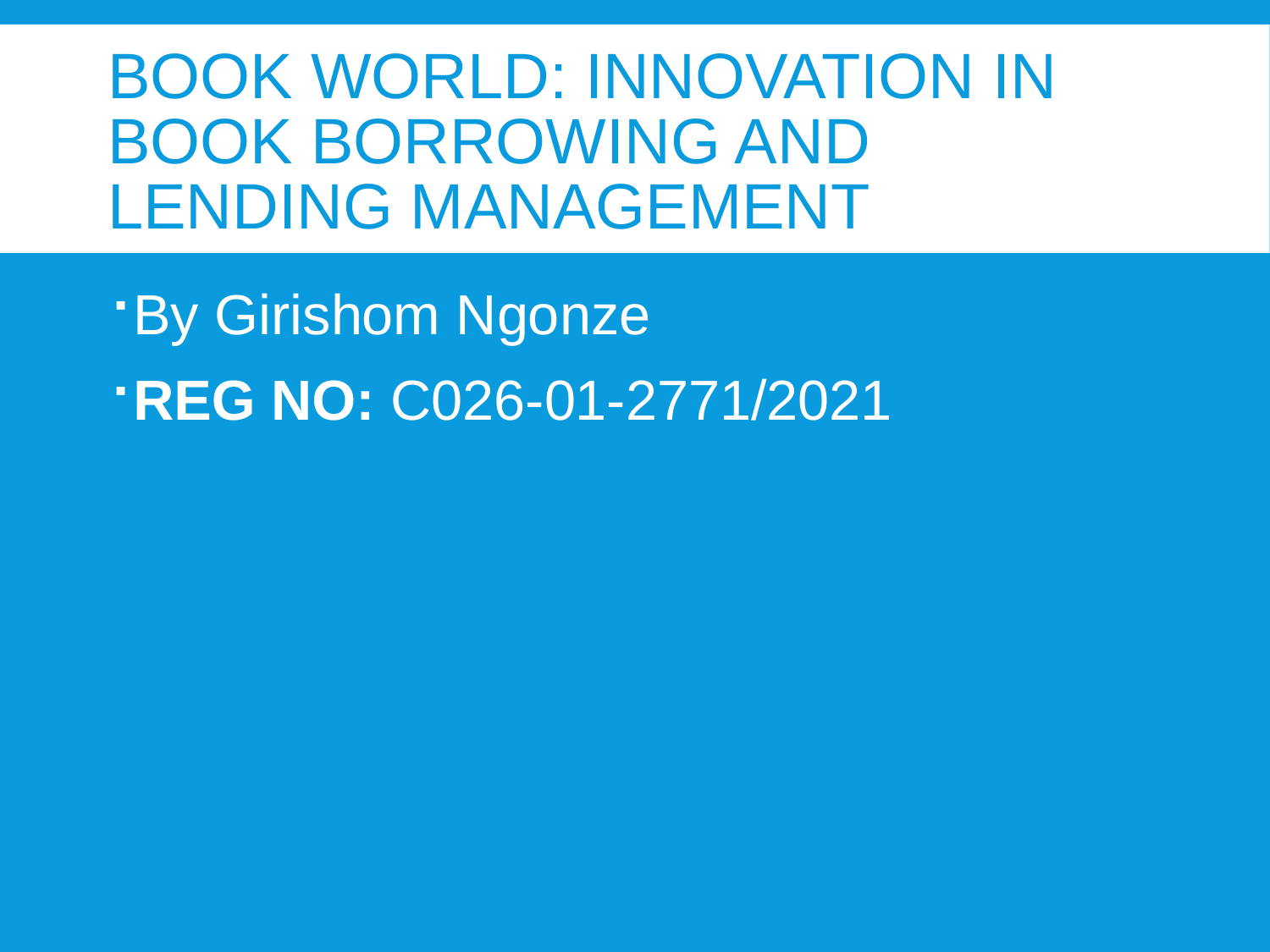

# Book world: Innovation in book borrowing and lending Management
By Girishom Ngonze
REG NO: C026-01-2771/2021